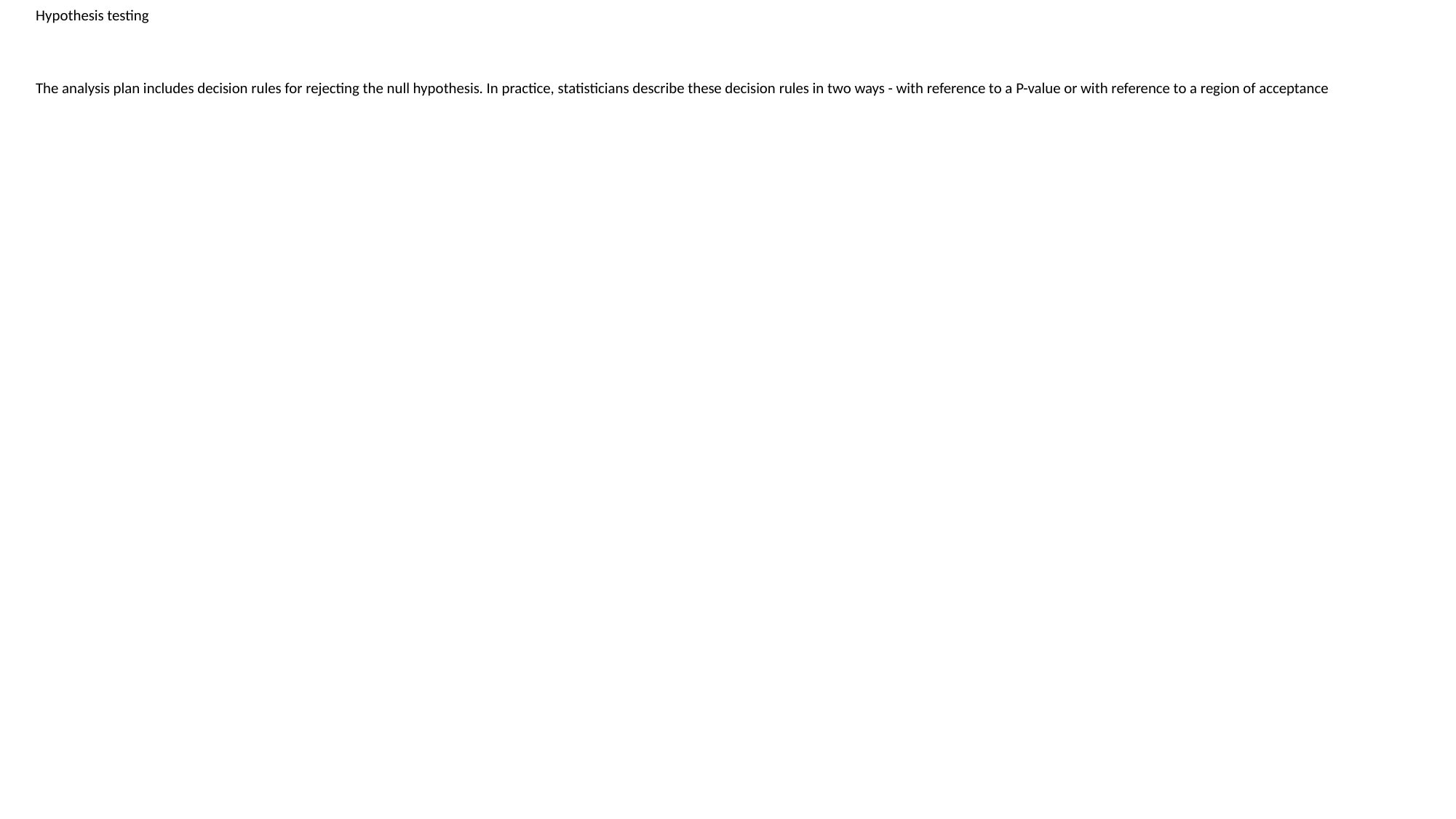

Hypothesis testing

The analysis plan includes decision rules for rejecting the null hypothesis. In practice, statisticians describe these decision rules in two ways - with reference to a P-value or with reference to a region of acceptance